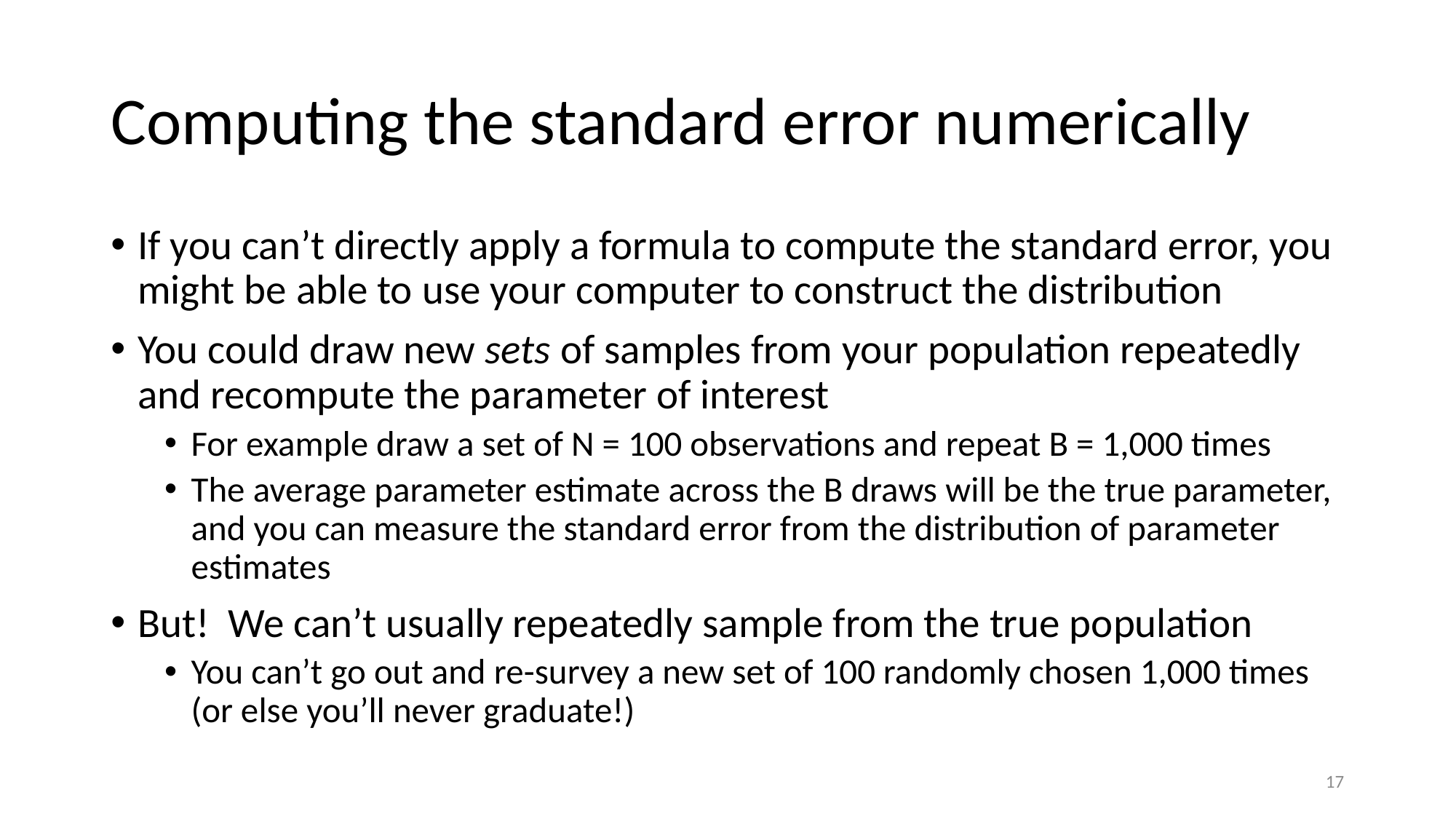

# Computing the standard error numerically
If you can’t directly apply a formula to compute the standard error, you might be able to use your computer to construct the distribution
You could draw new sets of samples from your population repeatedly and recompute the parameter of interest
For example draw a set of N = 100 observations and repeat B = 1,000 times
The average parameter estimate across the B draws will be the true parameter, and you can measure the standard error from the distribution of parameter estimates
But!  We can’t usually repeatedly sample from the true population
You can’t go out and re-survey a new set of 100 randomly chosen 1,000 times (or else you’ll never graduate!)
17